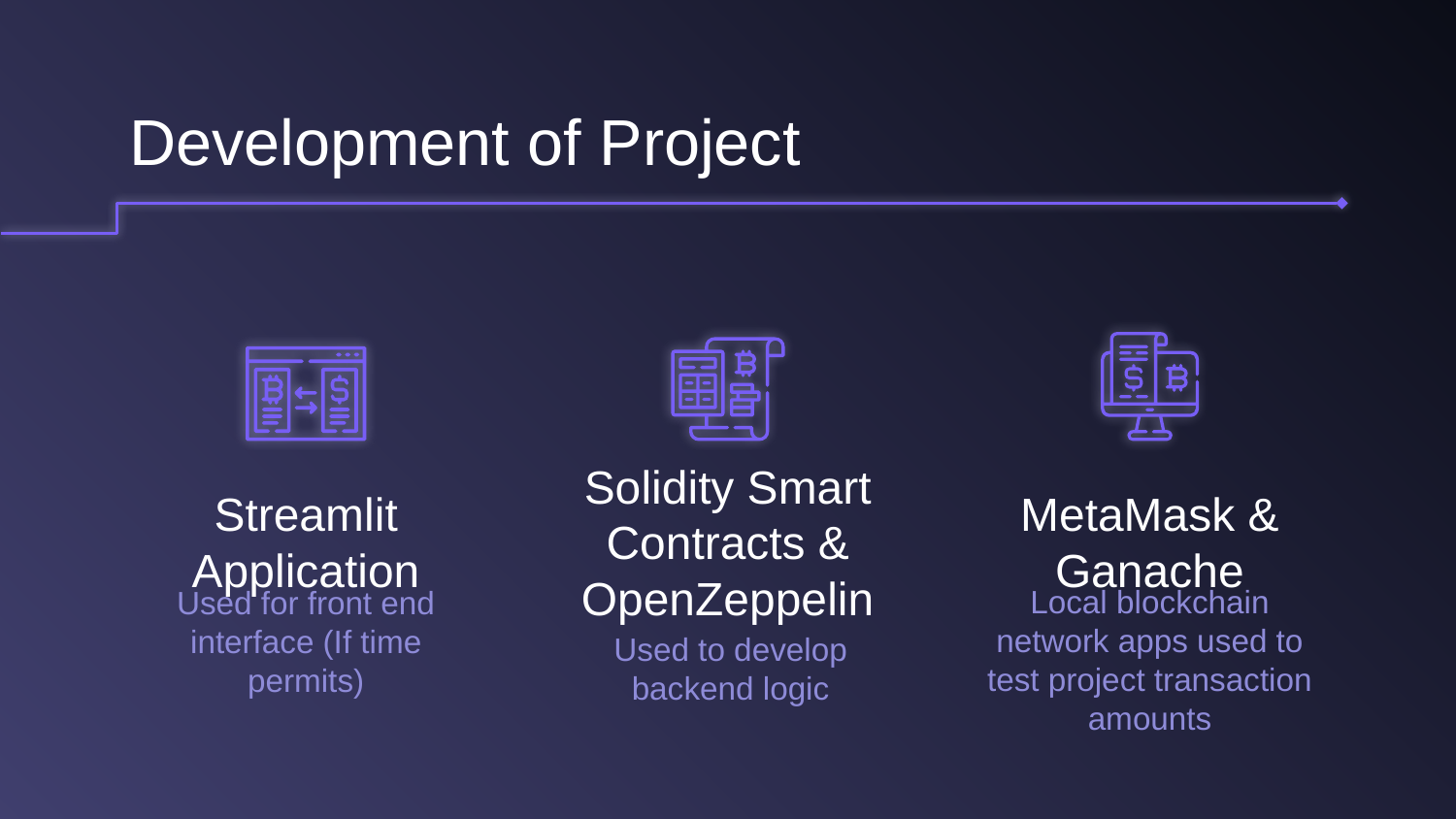

# Development of Project

Streamlit Application
Solidity Smart Contracts & OpenZeppelin
MetaMask & Ganache
Used for front end interface (If time permits)
Local blockchain network apps used to test project transaction amounts
Used to develop backend logic